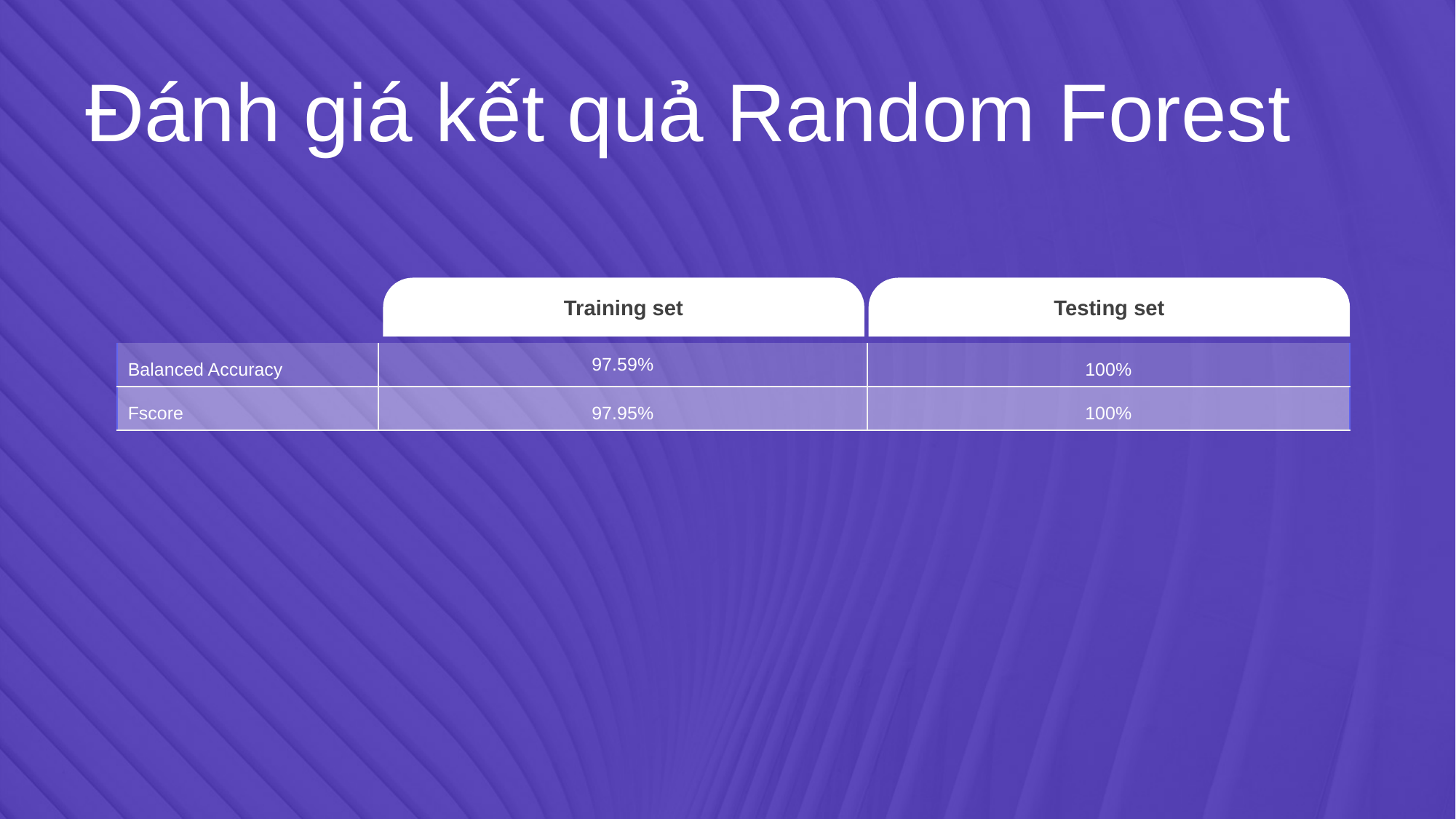

Đánh giá kết quả Random Forest

Training set
Testing set
| Balanced Accuracy | 97.59% | 100% |
| --- | --- | --- |
| Fscore | 97.95% | 100% |